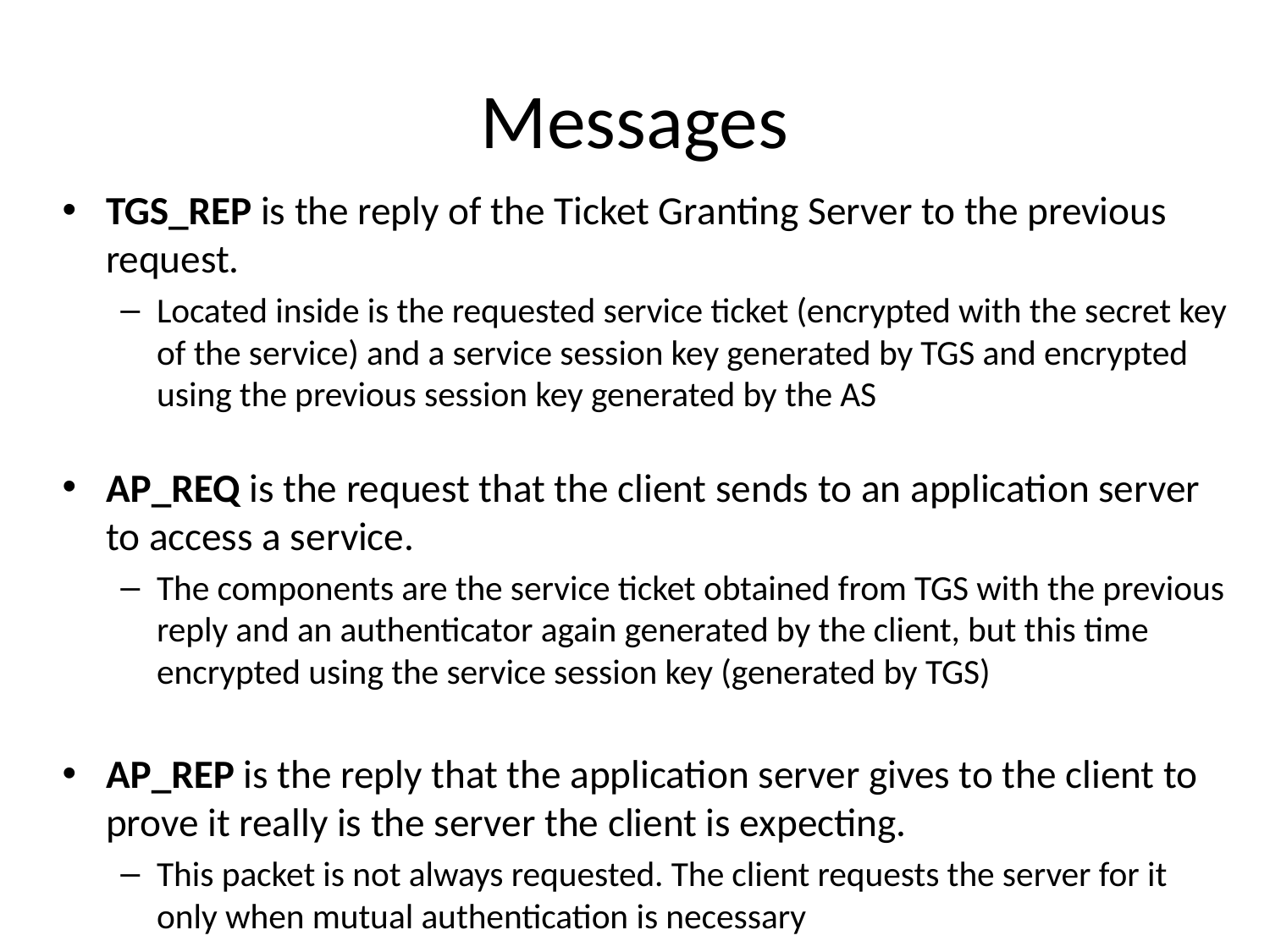

# Messages
TGS_REP is the reply of the Ticket Granting Server to the previous request.
Located inside is the requested service ticket (encrypted with the secret key of the service) and a service session key generated by TGS and encrypted using the previous session key generated by the AS

AP_REQ is the request that the client sends to an application server to access a service.
The components are the service ticket obtained from TGS with the previous reply and an authenticator again generated by the client, but this time encrypted using the service session key (generated by TGS)

AP_REP is the reply that the application server gives to the client to prove it really is the server the client is expecting.
This packet is not always requested. The client requests the server for it only when mutual authentication is necessary